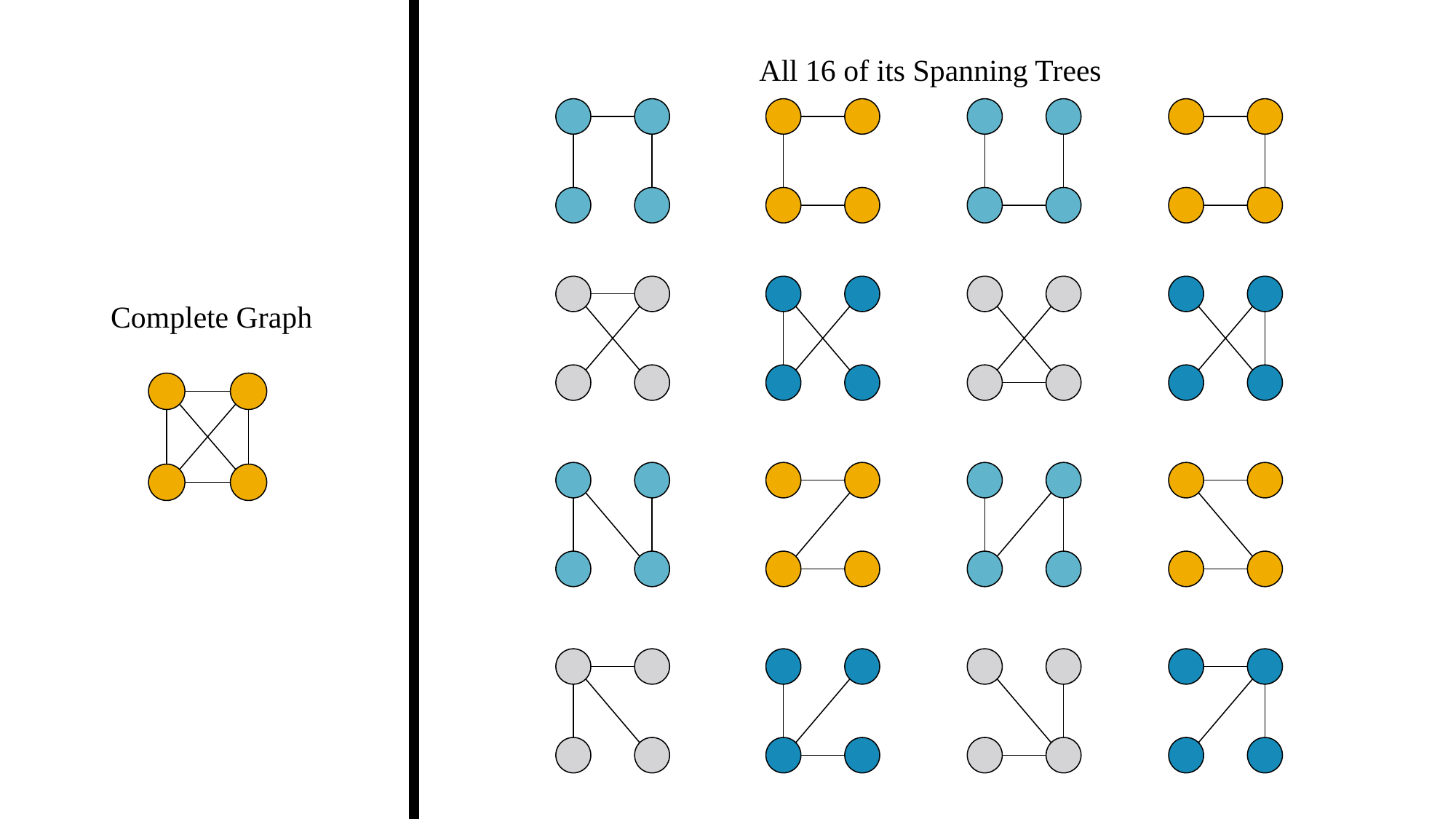

All 16 of its Spanning Trees

Complete Graph